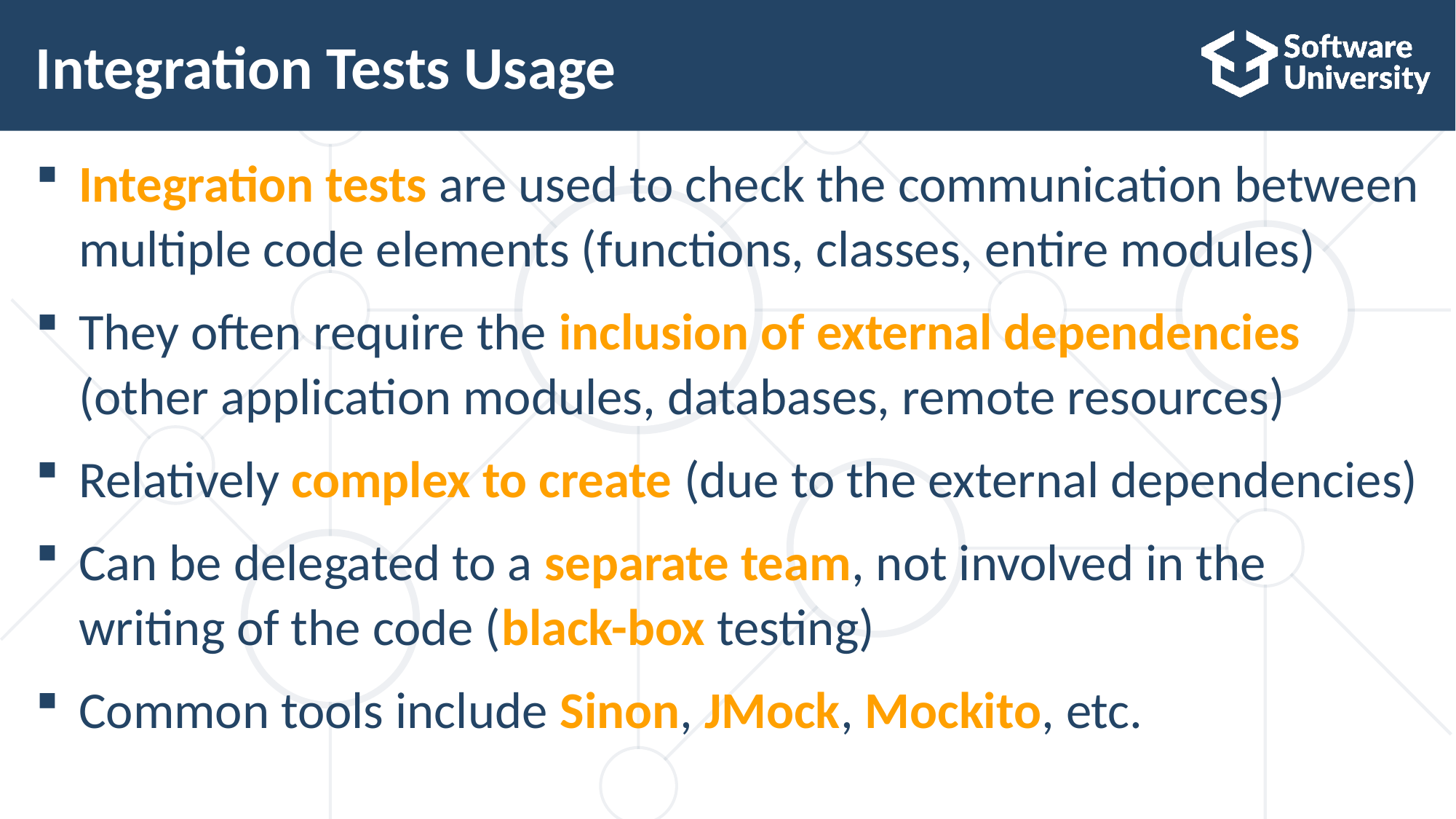

# Integration Tests Usage
Integration tests are used to check the communication between multiple code elements (functions, classes, entire modules)
They often require the inclusion of external dependencies (other application modules, databases, remote resources)
Relatively complex to create (due to the external dependencies)
Can be delegated to a separate team, not involved in the writing of the code (black-box testing)
Common tools include Sinon, JMock, Mockito, etc.

13